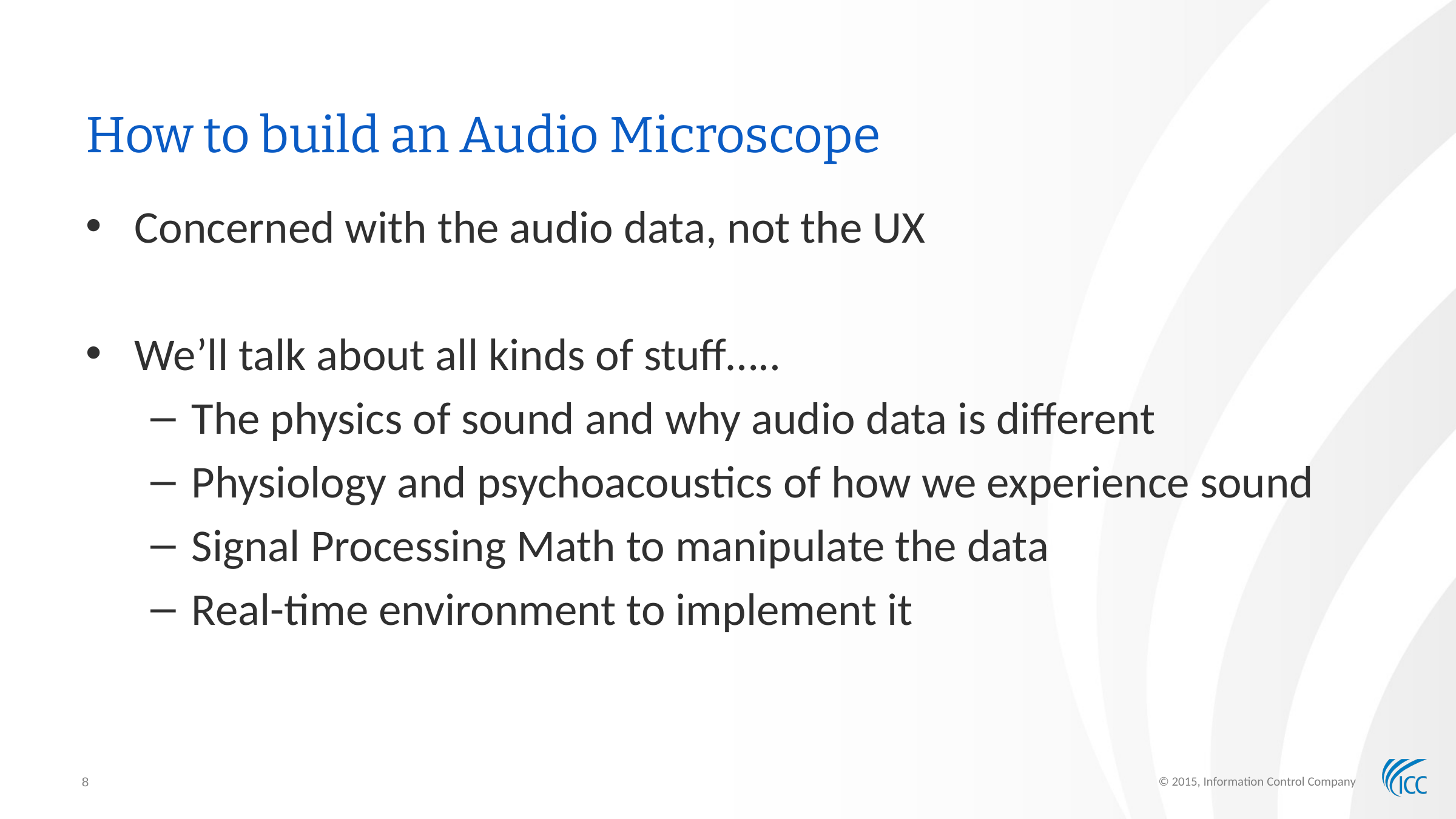

# How to build an Audio Microscope
Concerned with the audio data, not the UX

We’ll talk about all kinds of stuff…..
The physics of sound and why audio data is different
Physiology and psychoacoustics of how we experience sound
Signal Processing Math to manipulate the data
Real-time environment to implement it
© 2015, Information Control Company